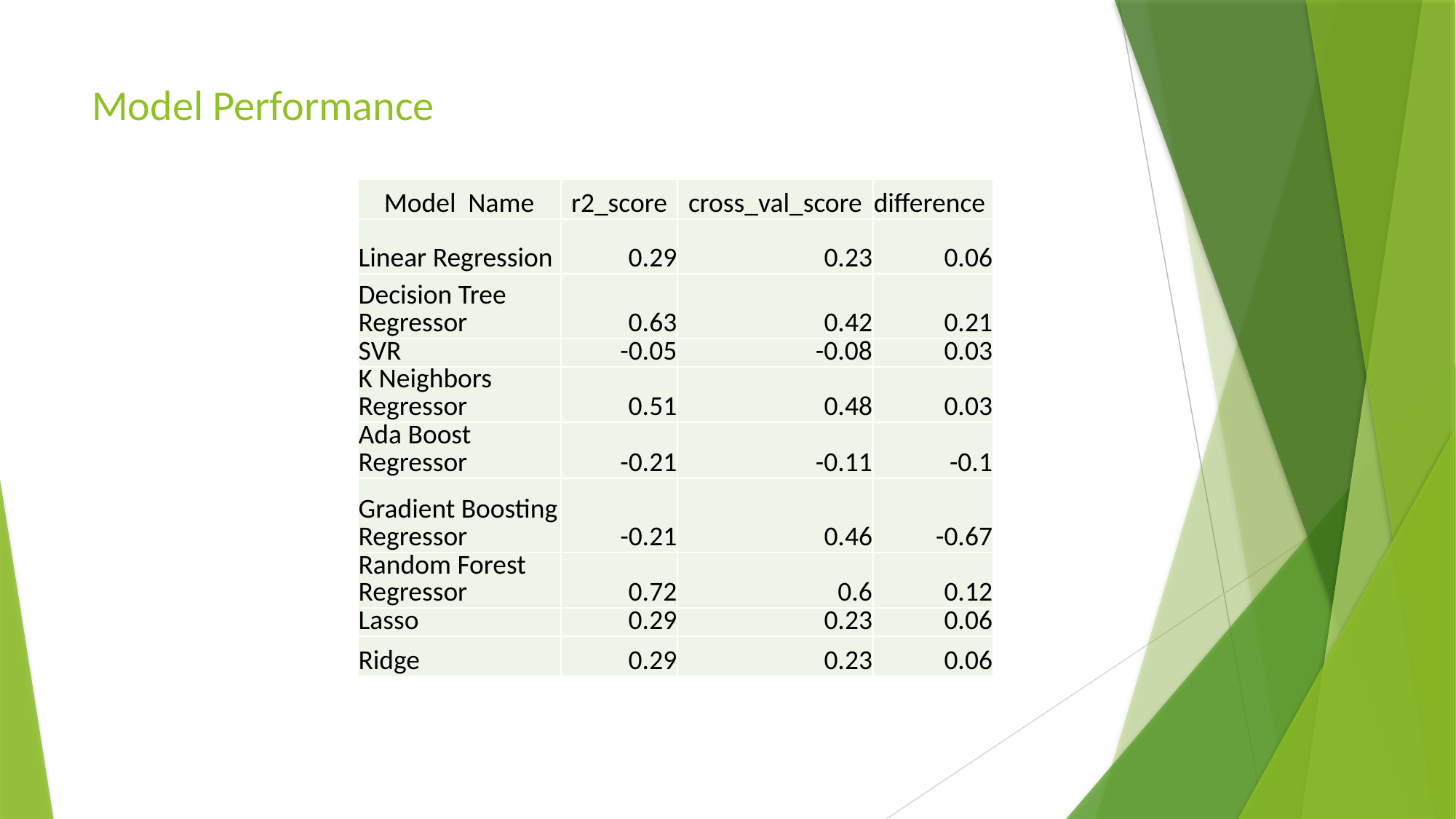

# Model Performance
| Model Name | r2\_score | cross\_val\_score | difference |
| --- | --- | --- | --- |
| Linear Regression | 0.29 | 0.23 | 0.06 |
| Decision Tree Regressor | 0.63 | 0.42 | 0.21 |
| SVR | -0.05 | -0.08 | 0.03 |
| K Neighbors Regressor | 0.51 | 0.48 | 0.03 |
| Ada Boost Regressor | -0.21 | -0.11 | -0.1 |
| Gradient Boosting Regressor | -0.21 | 0.46 | -0.67 |
| Random Forest Regressor | 0.72 | 0.6 | 0.12 |
| Lasso | 0.29 | 0.23 | 0.06 |
| Ridge | 0.29 | 0.23 | 0.06 |